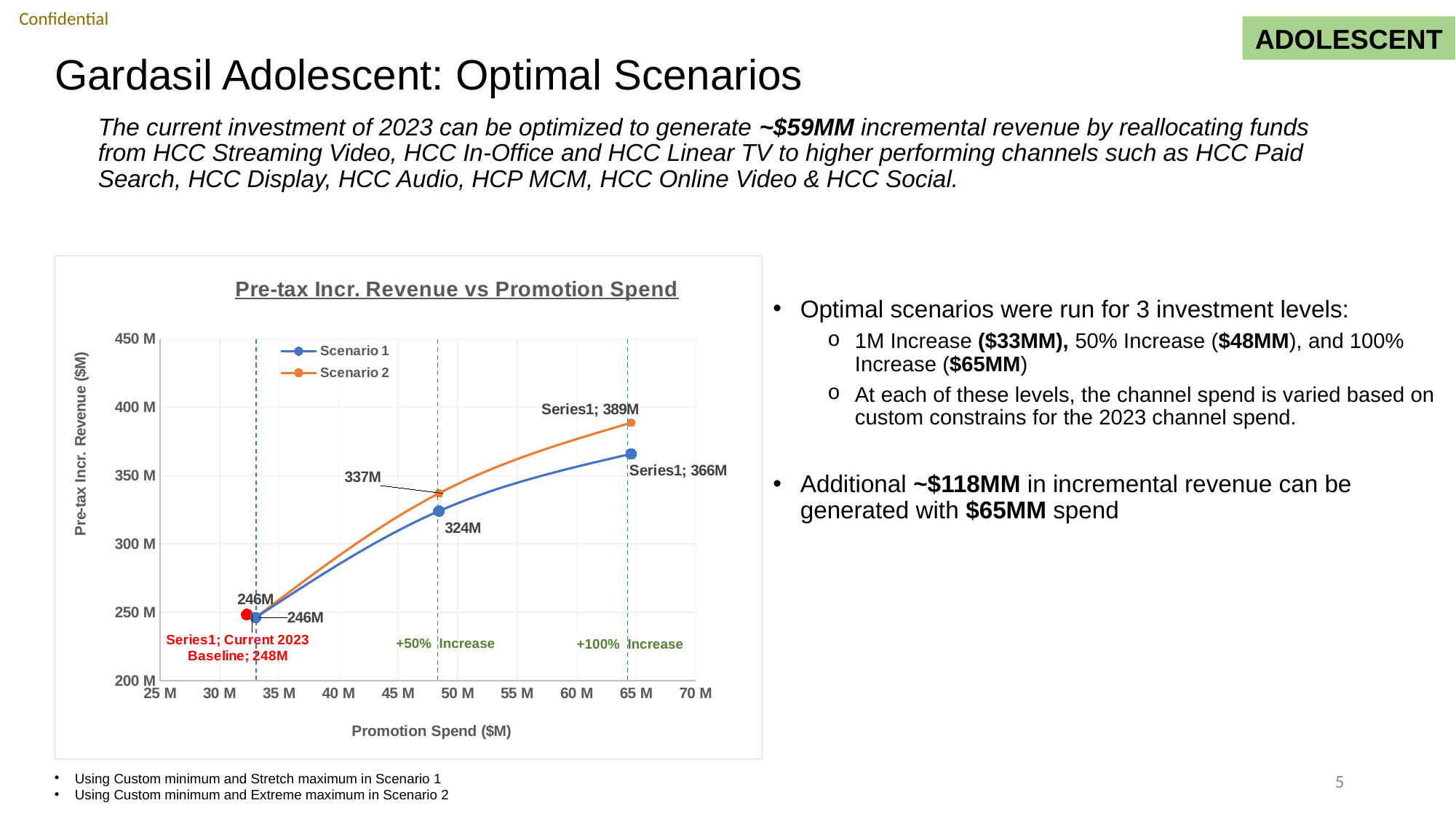

ADOLESCENT
# Gardasil Adolescent: Optimal Scenarios
The current investment of 2023 can be optimized to generate ~$59MM incremental revenue by reallocating funds from HCC Streaming Video, HCC In-Office and HCC Linear TV to higher performing channels such as HCC Paid Search, HCC Display, HCC Audio, HCP MCM, HCC Online Video & HCC Social.

### Chart: Pre-tax Incr. Revenue vs Promotion Spend

| Category | Scenario 1 | Current 2023 Baseline | Scenario 2 |
|---|---|---|---|
Optimal scenarios were run for 3 investment levels:
1M Increase ($33MM), 50% Increase ($48MM), and 100% Increase ($65MM)
At each of these levels, the channel spend is varied based on custom constrains for the 2023 channel spend.

Additional ~$118MM in incremental revenue can be generated with $65MM spend
+50%  Increase
+100%  Increase
5
Using Custom minimum and Stretch maximum in Scenario 1
Using Custom minimum and Extreme maximum in Scenario 2